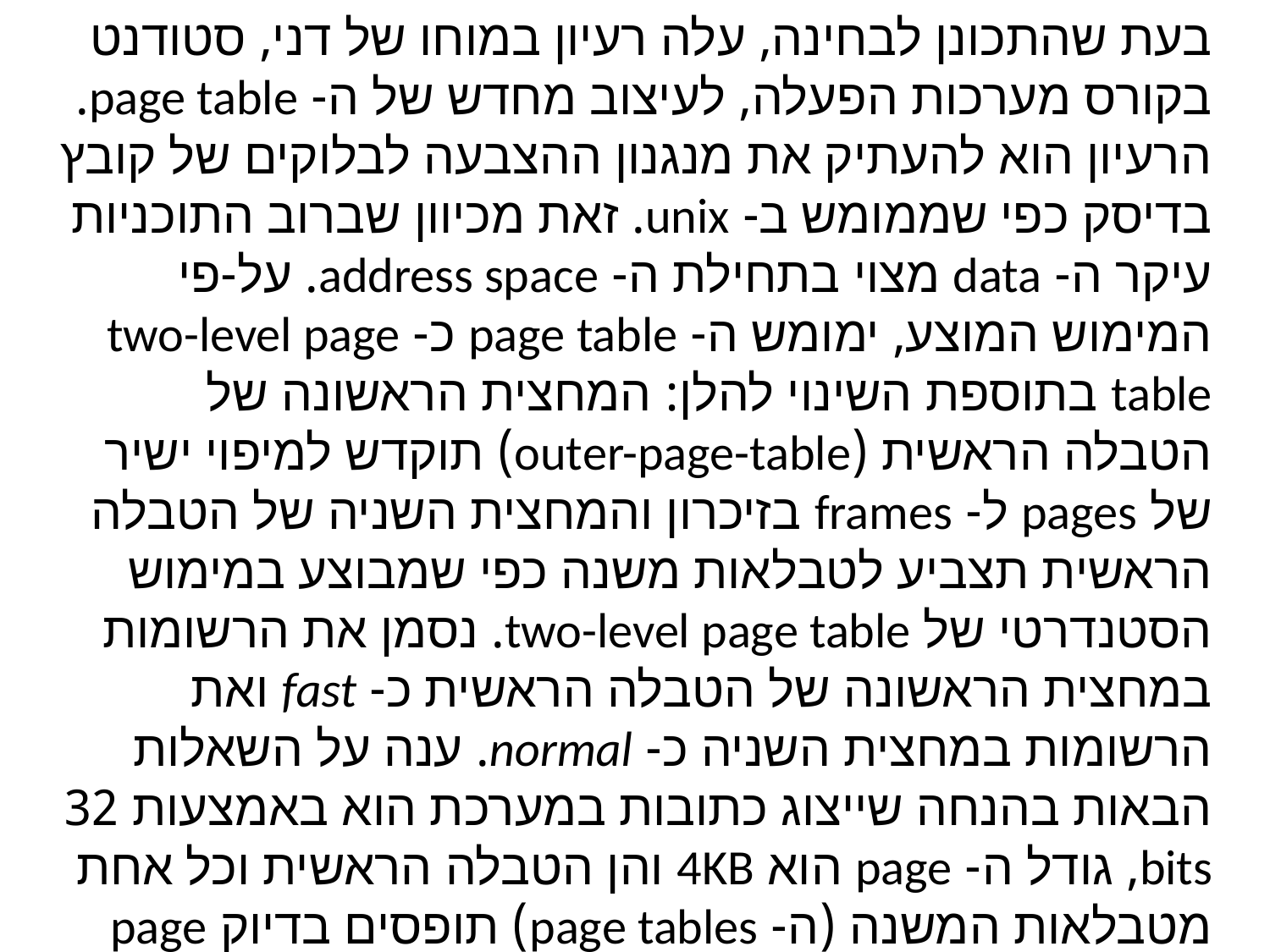

בעת שהתכונן לבחינה, עלה רעיון במוחו של דני, סטודנט בקורס מערכות הפעלה, לעיצוב מחדש של ה- page table. הרעיון הוא להעתיק את מנגנון ההצבעה לבלוקים של קובץ בדיסק כפי שממומש ב- unix. זאת מכיוון שברוב התוכניות עיקר ה- data מצוי בתחילת ה- address space. על-פי המימוש המוצע, ימומש ה- page table כ- two-level page table בתוספת השינוי להלן: המחצית הראשונה של הטבלה הראשית (outer-page-table) תוקדש למיפוי ישיר של pages ל- frames בזיכרון והמחצית השניה של הטבלה הראשית תצביע לטבלאות משנה כפי שמבוצע במימוש הסטנדרטי של two-level page table. נסמן את הרשומות במחצית הראשונה של הטבלה הראשית כ- fast ואת הרשומות במחצית השניה כ- normal. ענה על השאלות הבאות בהנחה שייצוג כתובות במערכת הוא באמצעות 32 bits, גודל ה- page הוא 4KB והן הטבלה הראשית וכל אחת מטבלאות המשנה (ה- page tables) תופסים בדיוק page אחד.
#